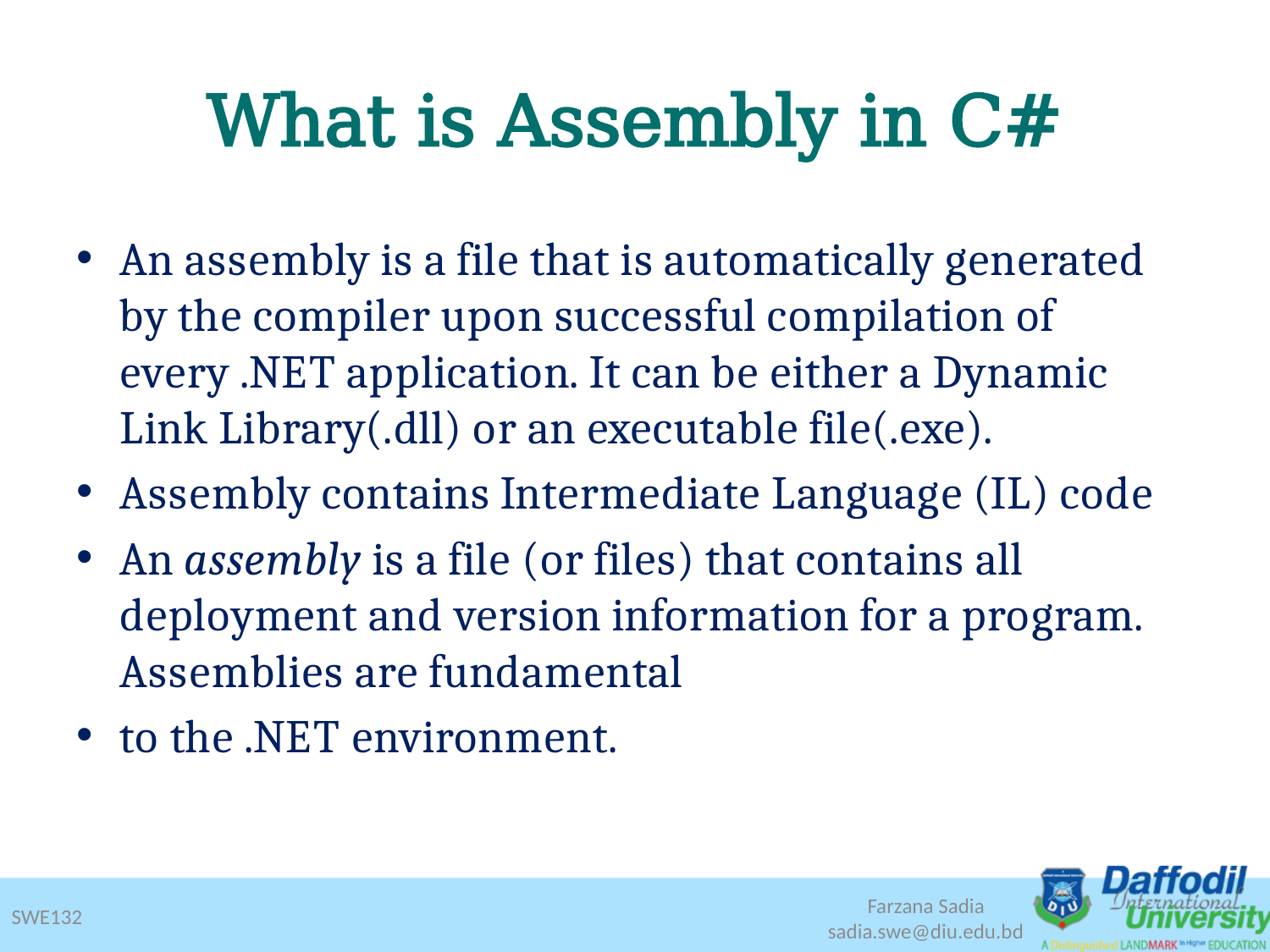

# What is Assembly in C#
An assembly is a file that is automatically generated by the compiler upon successful compilation of every .NET application. It can be either a Dynamic Link Library(.dll) or an executable file(.exe).
Assembly contains Intermediate Language (IL) code
An assembly is a file (or files) that contains all deployment and version information for a program. Assemblies are fundamental
to the .NET environment.